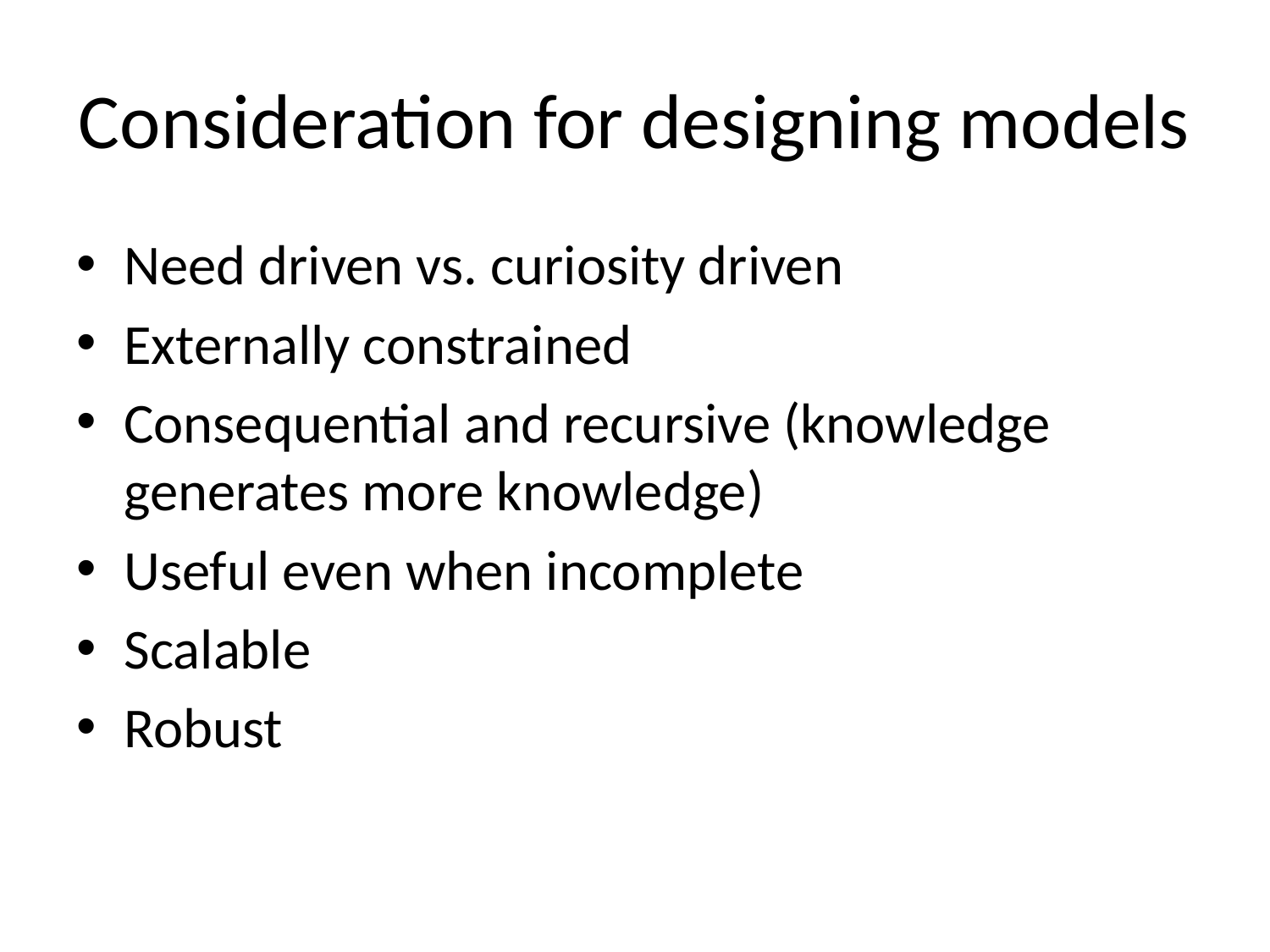

# Consideration for designing models
Need driven vs. curiosity driven
Externally constrained
Consequential and recursive (knowledge generates more knowledge)
Useful even when incomplete
Scalable
Robust